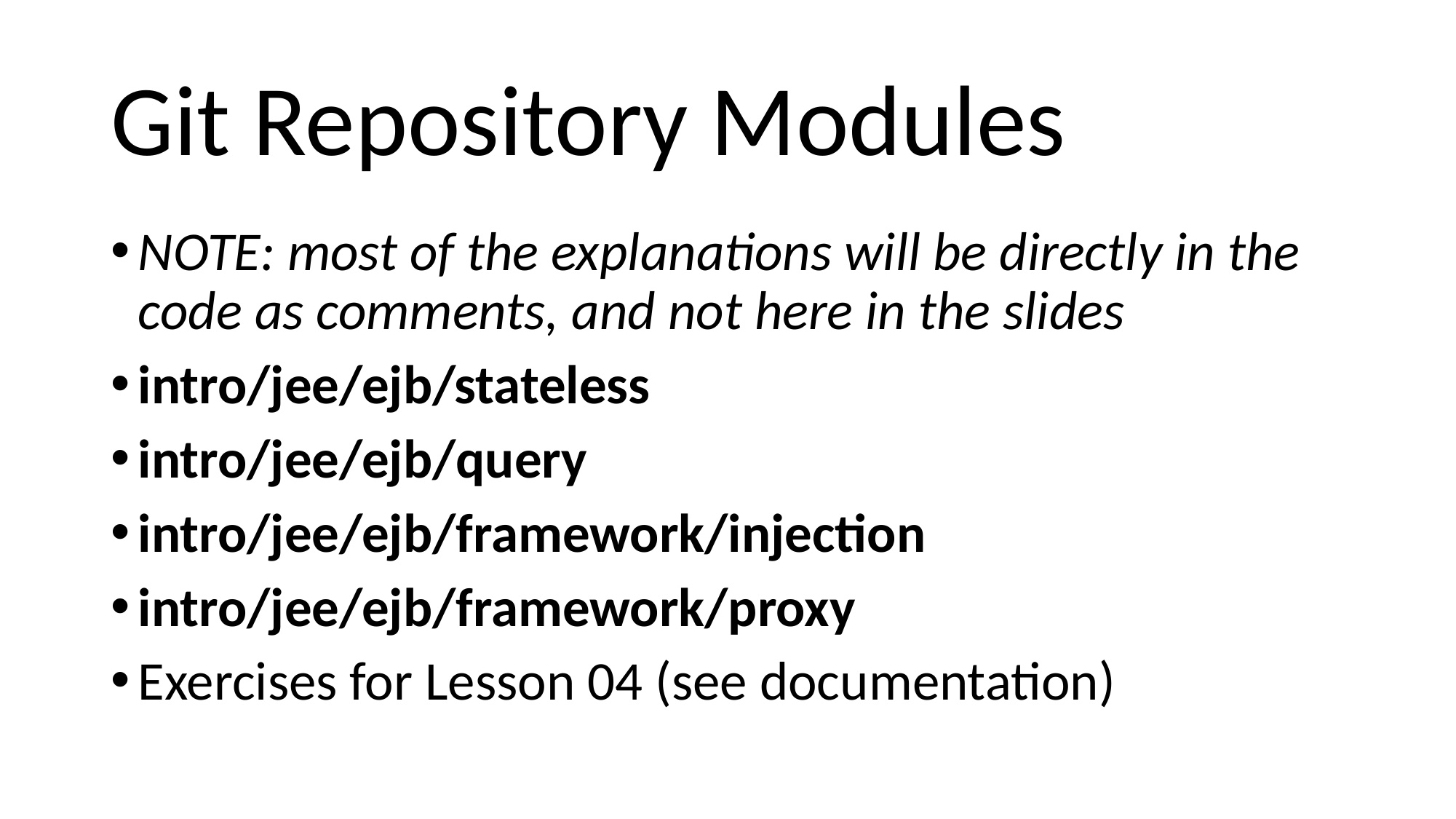

# Git Repository Modules
NOTE: most of the explanations will be directly in the code as comments, and not here in the slides
intro/jee/ejb/stateless
intro/jee/ejb/query
intro/jee/ejb/framework/injection
intro/jee/ejb/framework/proxy
Exercises for Lesson 04 (see documentation)